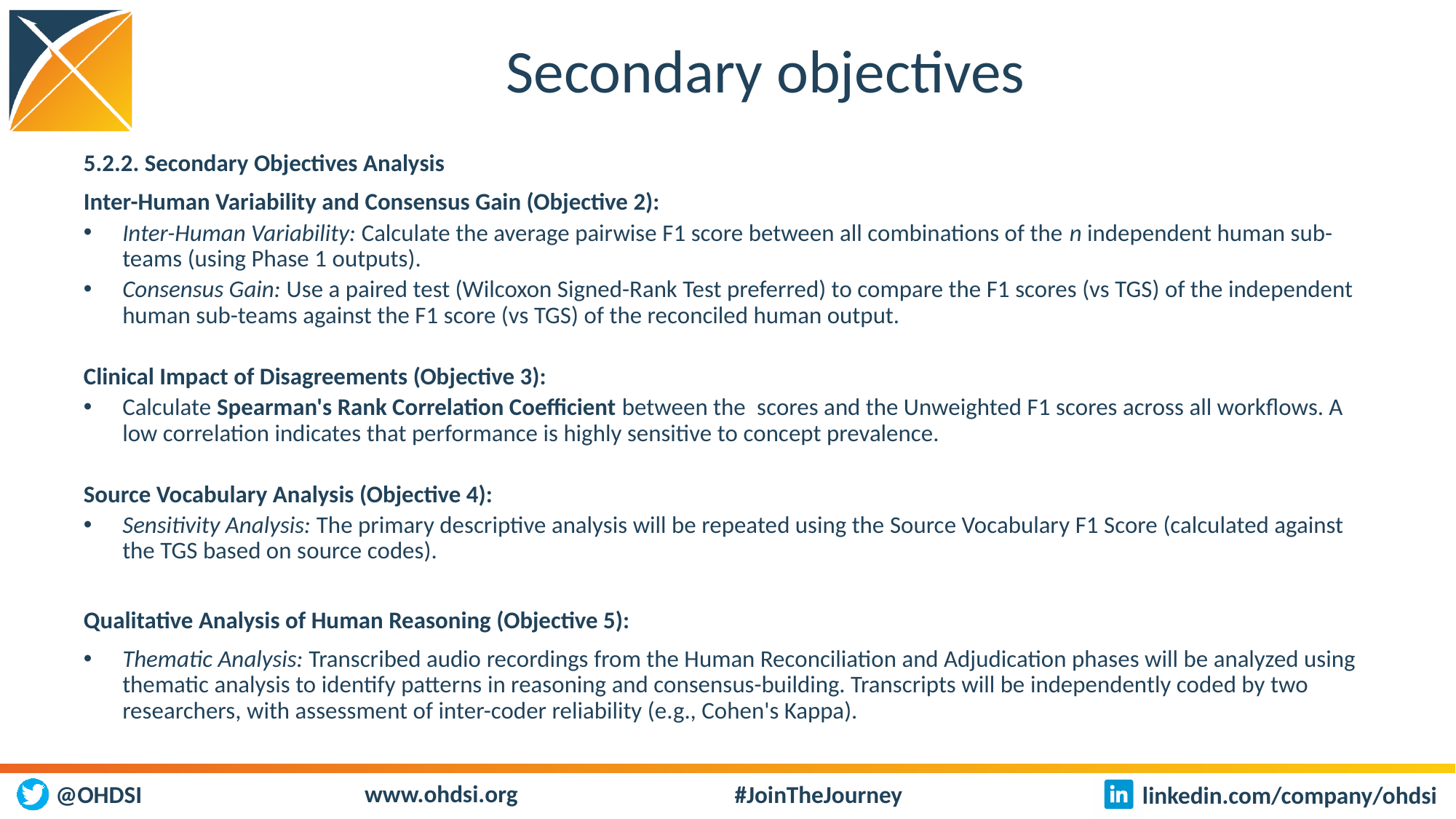

# Secondary objectives
5.2.2. Secondary Objectives Analysis
Inter-Human Variability and Consensus Gain (Objective 2):
Inter-Human Variability: Calculate the average pairwise F1 score between all combinations of the n independent human sub-teams (using Phase 1 outputs).
Consensus Gain: Use a paired test (Wilcoxon Signed-Rank Test preferred) to compare the F1 scores (vs TGS) of the independent human sub-teams against the F1 score (vs TGS) of the reconciled human output.

Clinical Impact of Disagreements (Objective 3):
Calculate Spearman's Rank Correlation Coefficient between the  scores and the Unweighted F1 scores across all workflows. A low correlation indicates that performance is highly sensitive to concept prevalence.

Source Vocabulary Analysis (Objective 4):
Sensitivity Analysis: The primary descriptive analysis will be repeated using the Source Vocabulary F1 Score (calculated against the TGS based on source codes).

Qualitative Analysis of Human Reasoning (Objective 5):
Thematic Analysis: Transcribed audio recordings from the Human Reconciliation and Adjudication phases will be analyzed using thematic analysis to identify patterns in reasoning and consensus-building. Transcripts will be independently coded by two researchers, with assessment of inter-coder reliability (e.g., Cohen's Kappa).